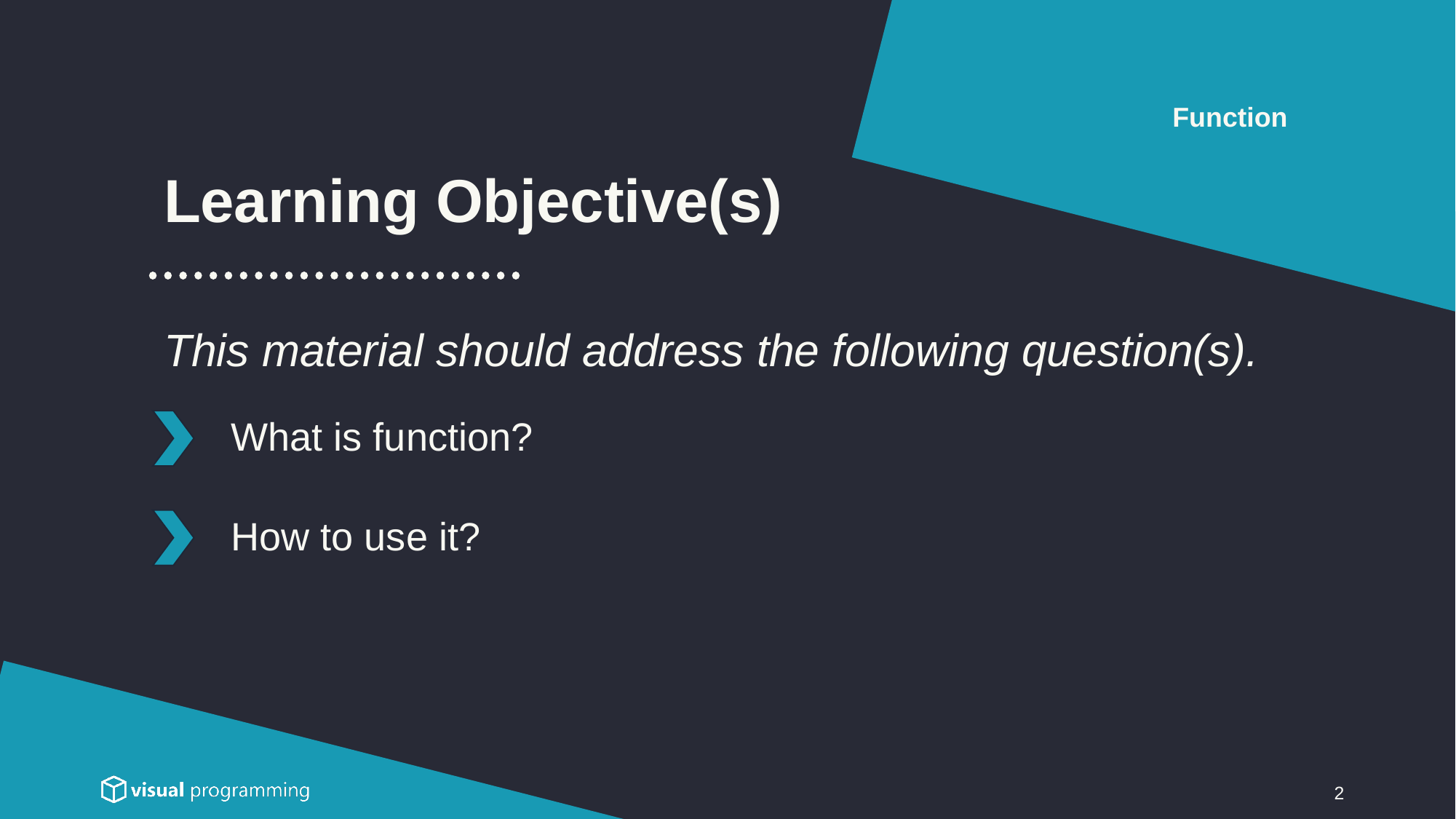

Function
Learning Objective(s)
This material should address the following question(s).
# What is function?
How to use it?
2